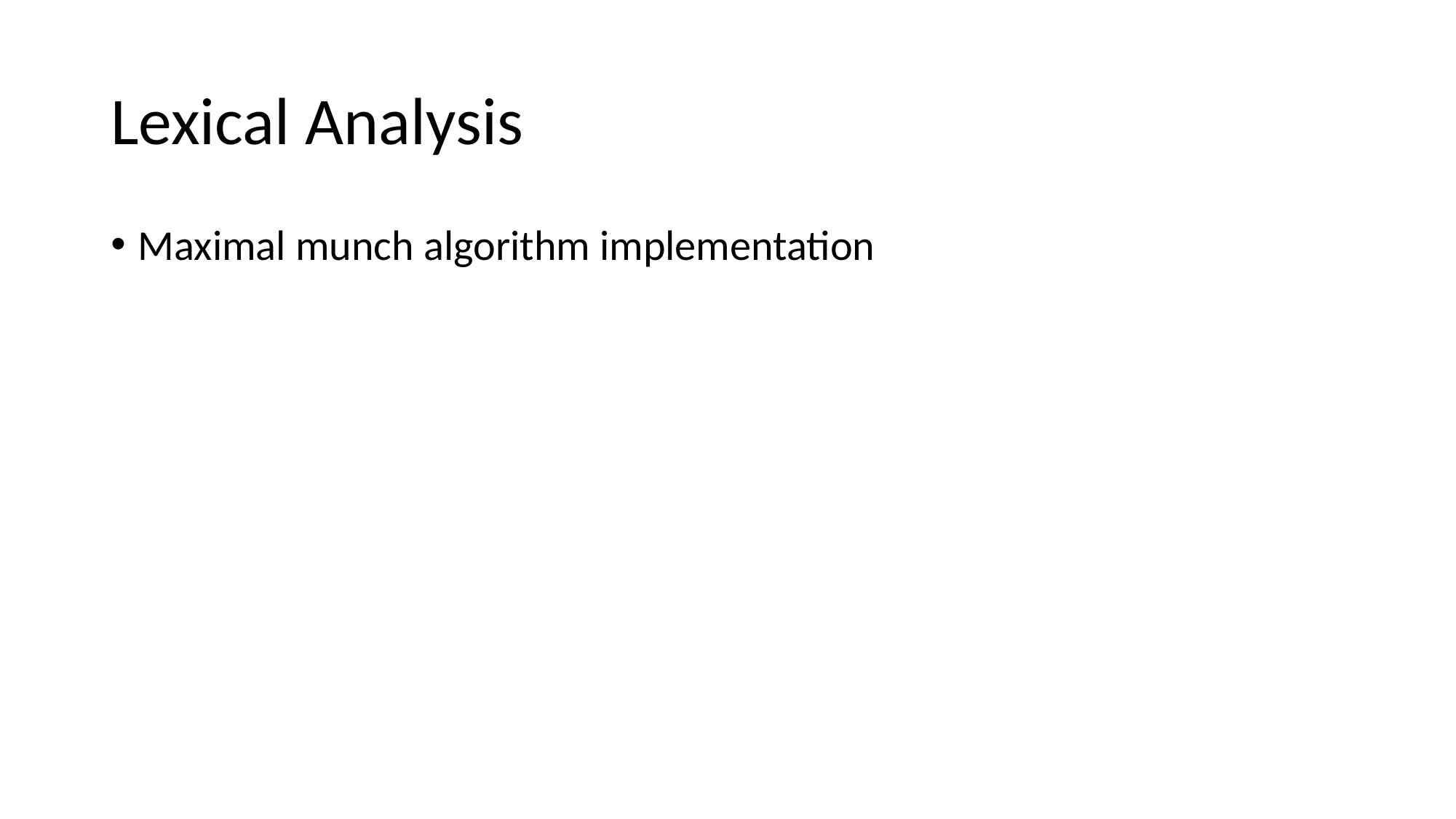

# Lexical Analysis
Maximal munch algorithm implementation